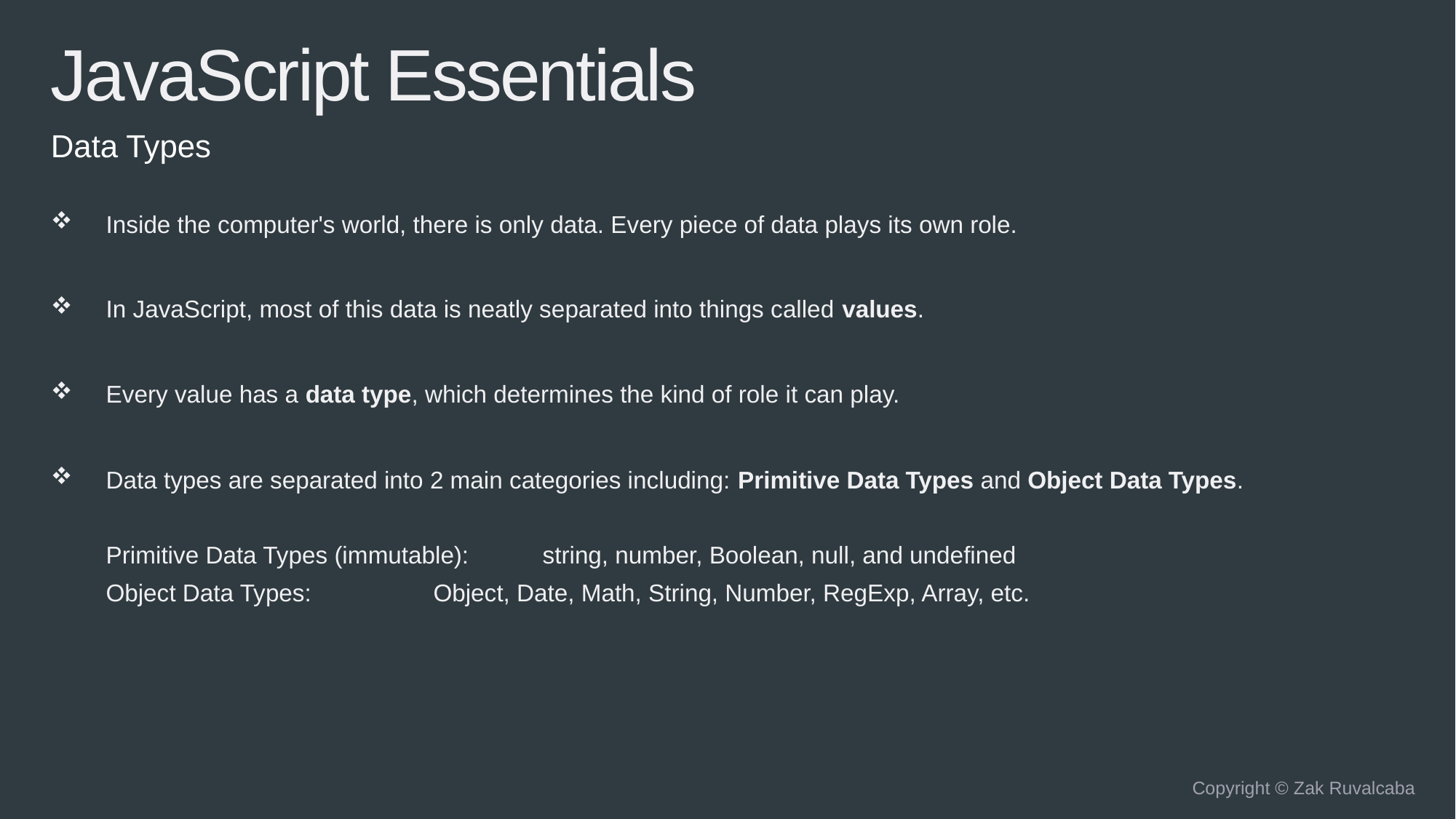

# JavaScript Essentials
Data Types
Inside the computer's world, there is only data. Every piece of data plays its own role.

In JavaScript, most of this data is neatly separated into things called values.

Every value has a data type, which determines the kind of role it can play.

Data types are separated into 2 main categories including: Primitive Data Types and Object Data Types.
Primitive Data Types (immutable):	string, number, Boolean, null, and undefined
Object Data Types: 		Object, Date, Math, String, Number, RegExp, Array, etc.